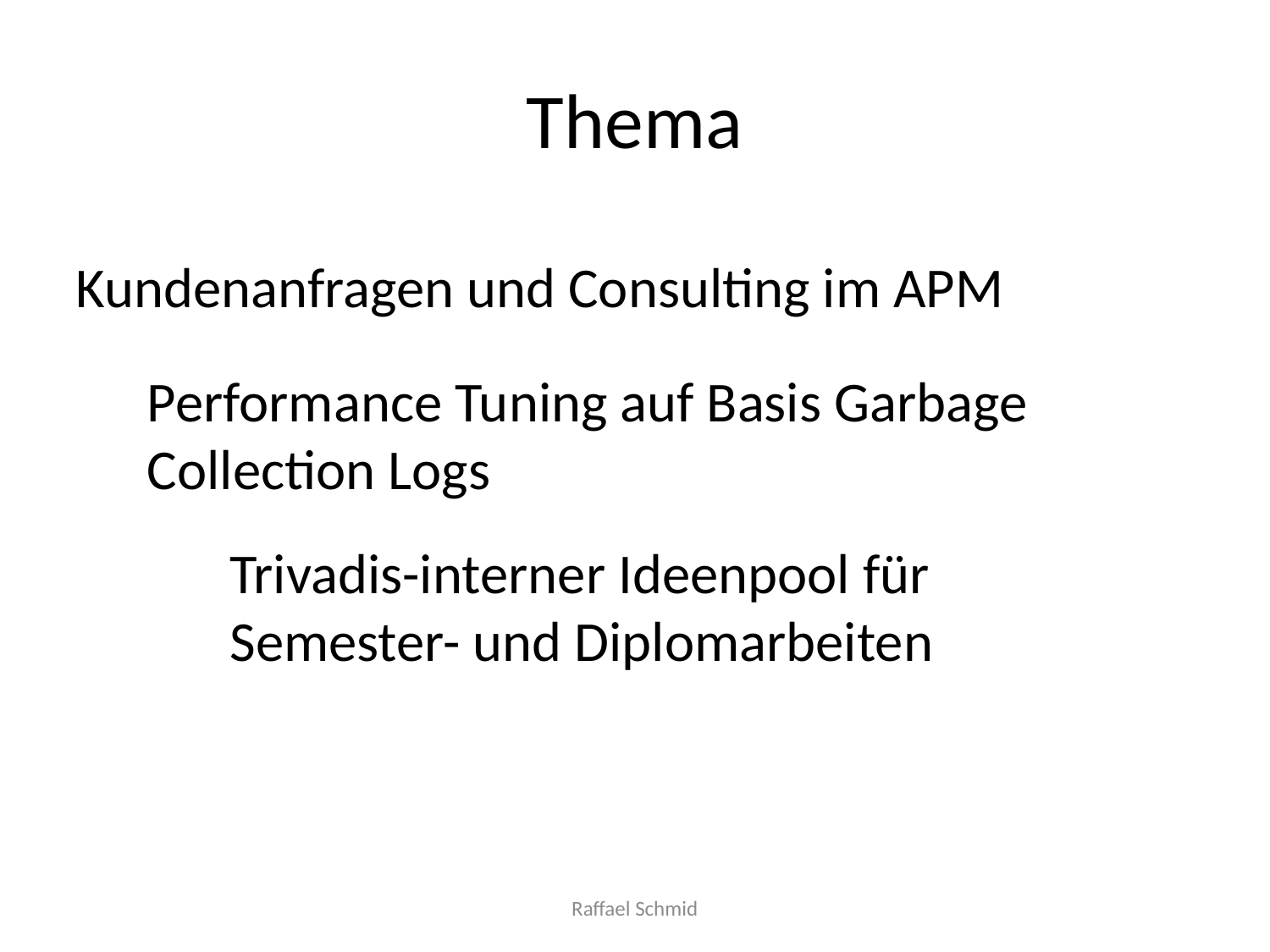

# Thema
Kundenanfragen und Consulting im APM
Performance Tuning auf Basis Garbage Collection Logs
Trivadis-interner Ideenpool für Semester- und Diplomarbeiten
Raffael Schmid